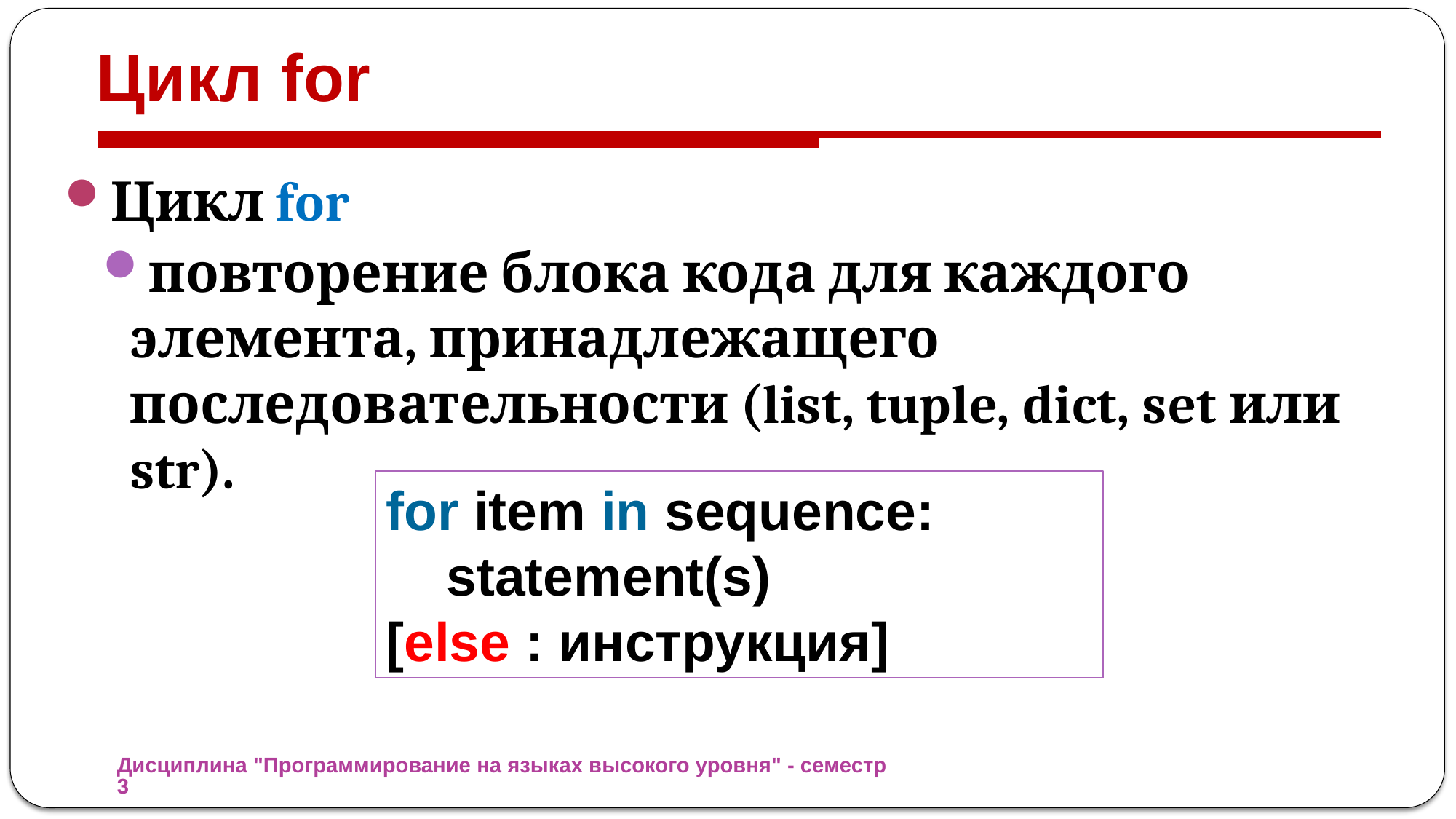

# Цикл for
Цикл for
повторение блока кода для каждого элемента, принадлежащего последовательности (list, tuple, dict, set или str).

for item in sequence:
    statement(s)
[else : инструкция]
Дисциплина "Программирование на языках высокого уровня" - семестр 3